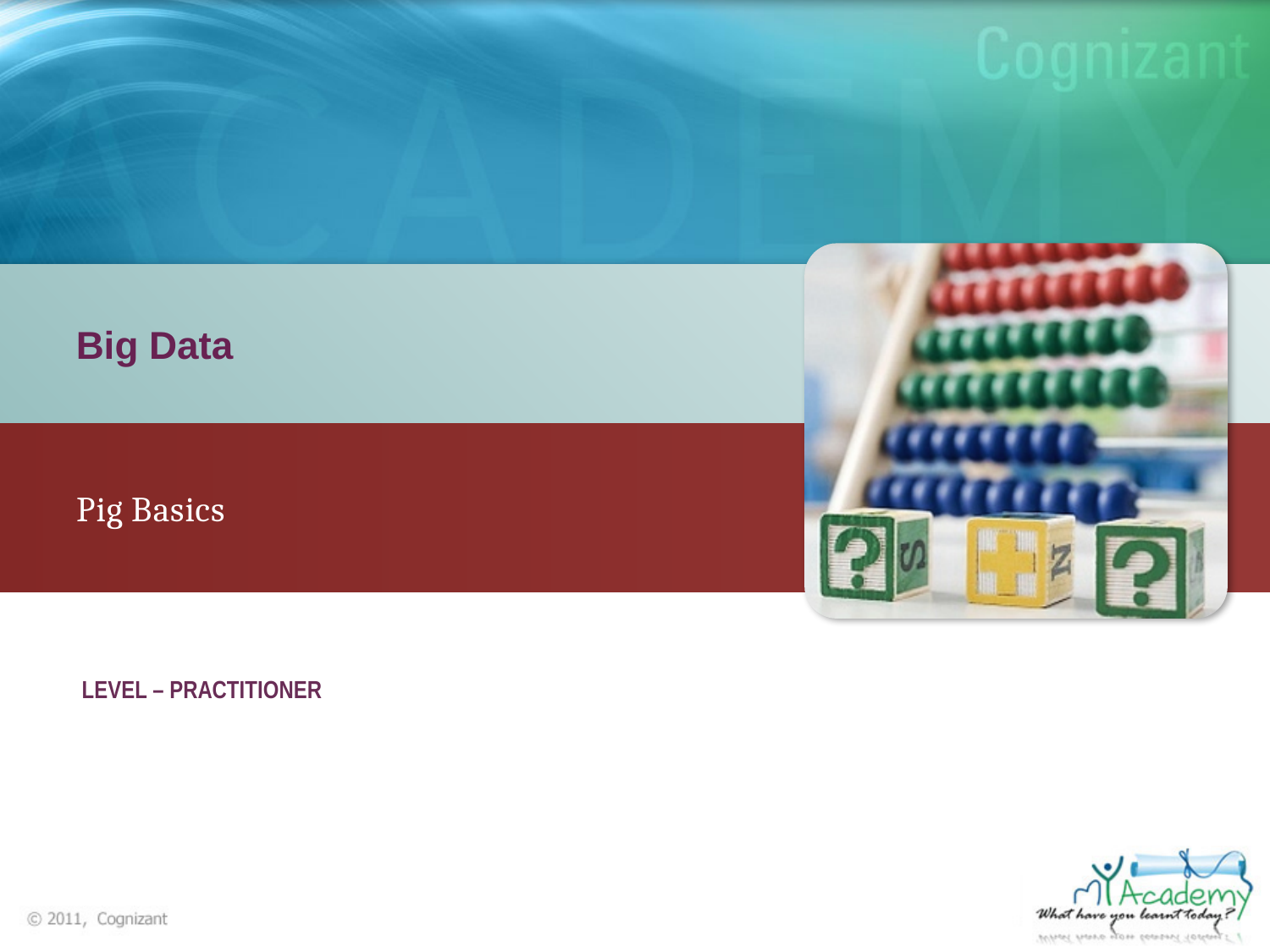

Big Data
Pig Basics
LEVEL – PRACTITIONER